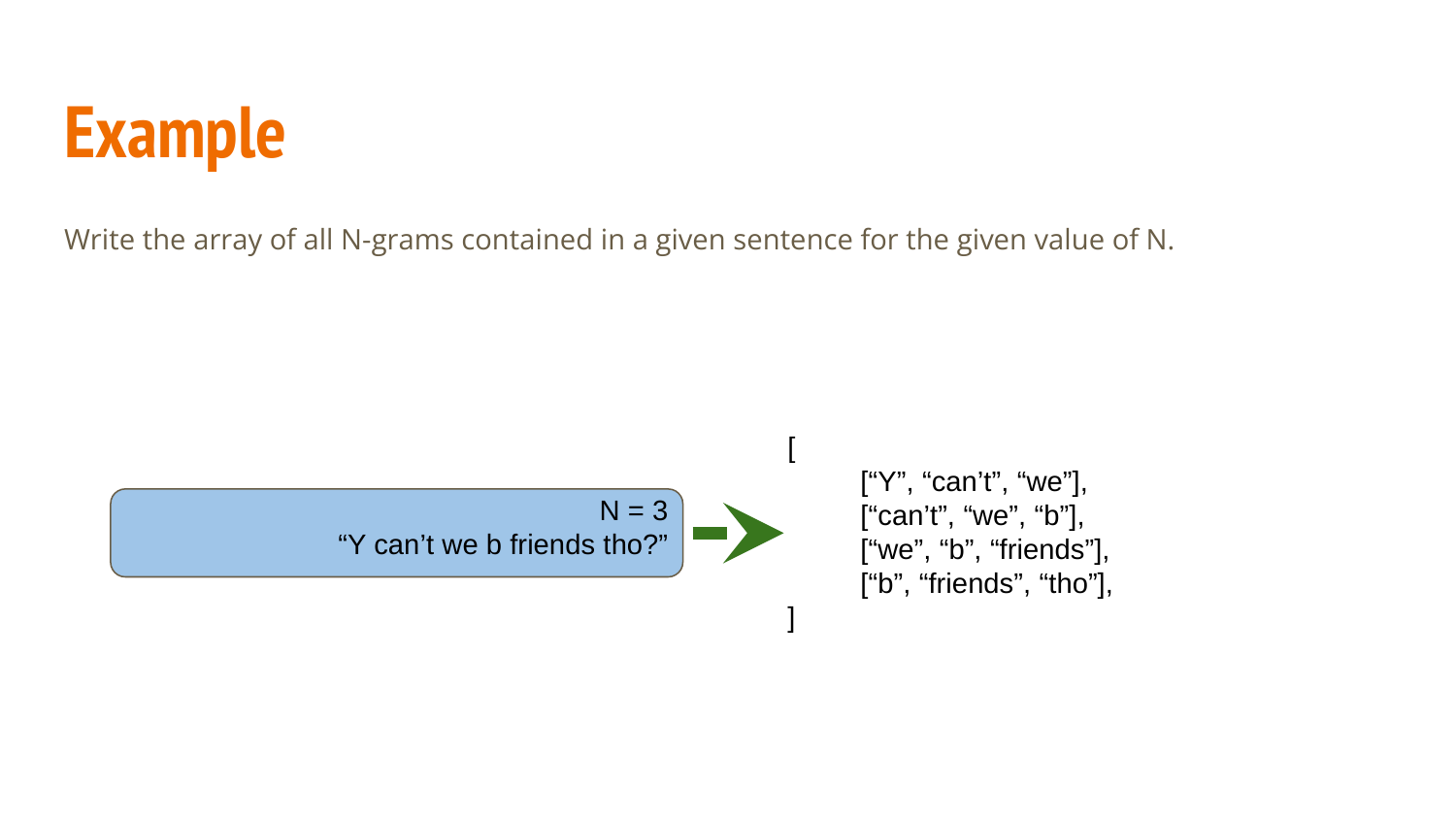

# Example
Write the array of all N-grams contained in a given sentence for the given value of N.
N = 3
“Y can’t we b friends tho?”
[
[“Y”, “can’t”, “we”],
[“can’t”, “we”, “b”],
[“we”, “b”, “friends”],
[“b”, “friends”, “tho”],
]